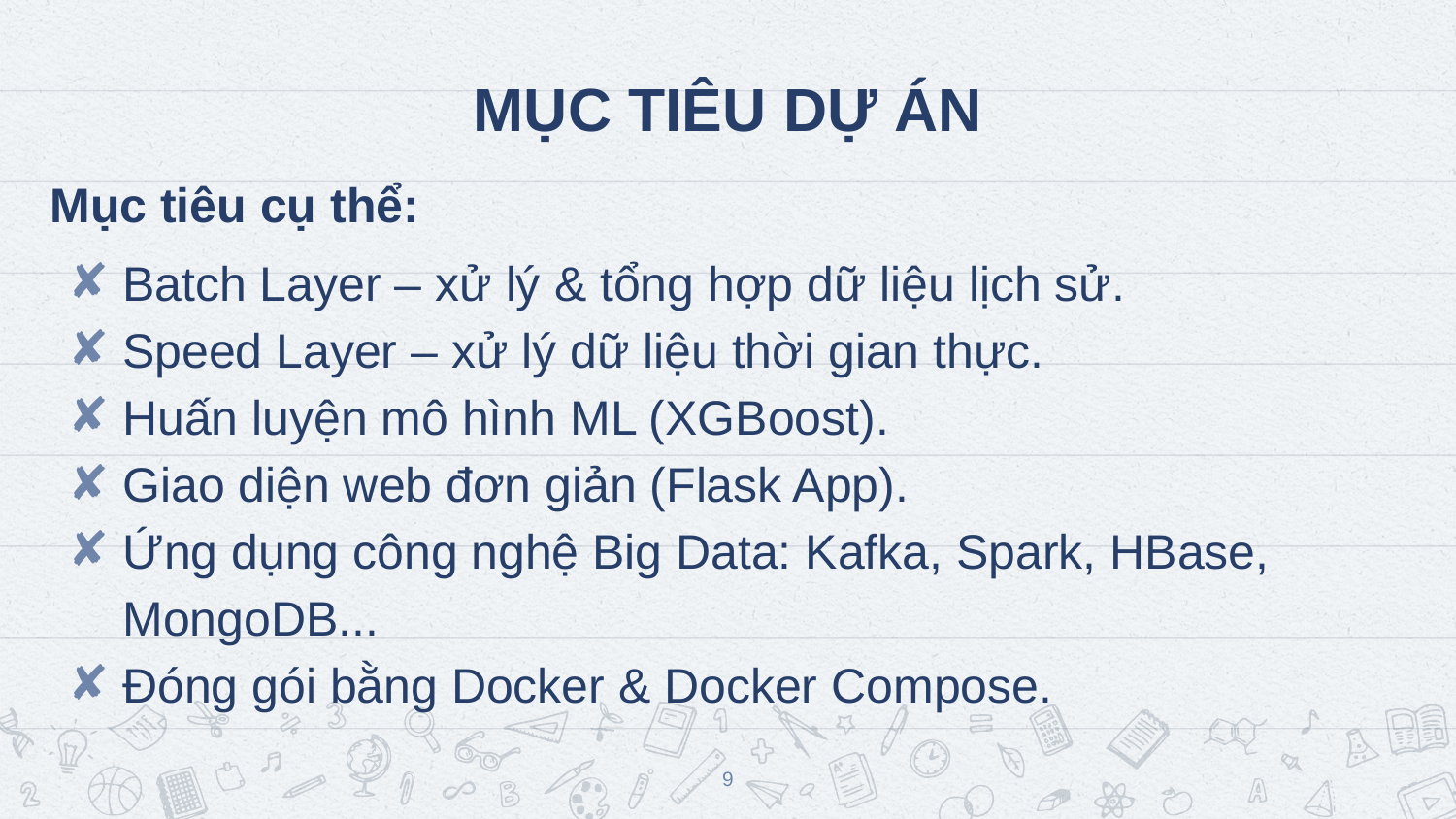

# MỤC TIÊU DỰ ÁN
Mục tiêu cụ thể:
Batch Layer – xử lý & tổng hợp dữ liệu lịch sử.
Speed Layer – xử lý dữ liệu thời gian thực.
Huấn luyện mô hình ML (XGBoost).
Giao diện web đơn giản (Flask App).
Ứng dụng công nghệ Big Data: Kafka, Spark, HBase, MongoDB...
Đóng gói bằng Docker & Docker Compose.
9